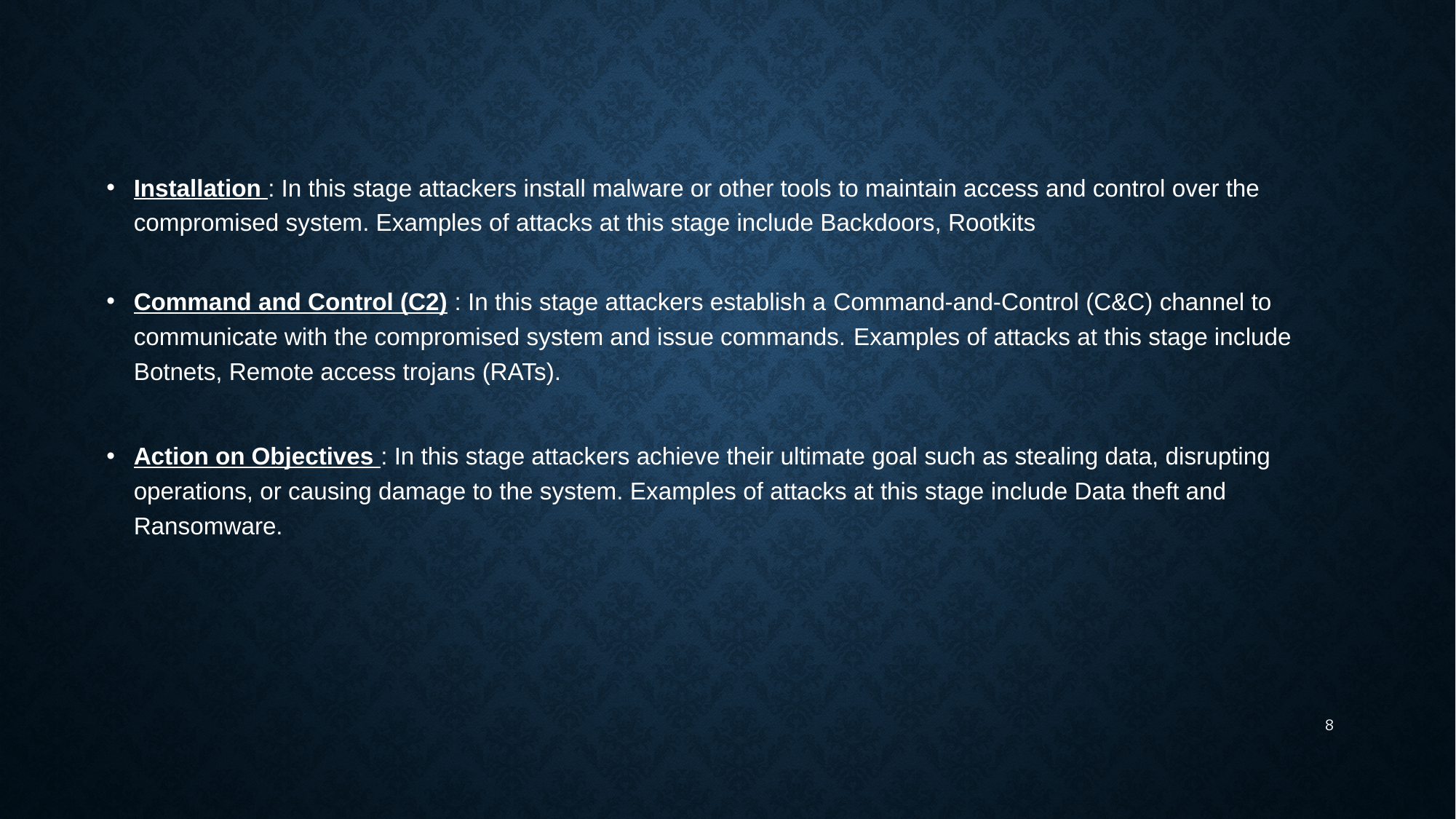

#
Installation : In this stage attackers install malware or other tools to maintain access and control over the compromised system. Examples of attacks at this stage include Backdoors, Rootkits
Command and Control (C2) : In this stage attackers establish a Command-and-Control (C&C) channel to communicate with the compromised system and issue commands. Examples of attacks at this stage include Botnets, Remote access trojans (RATs).
Action on Objectives : In this stage attackers achieve their ultimate goal such as stealing data, disrupting operations, or causing damage to the system. Examples of attacks at this stage include Data theft and Ransomware.
8